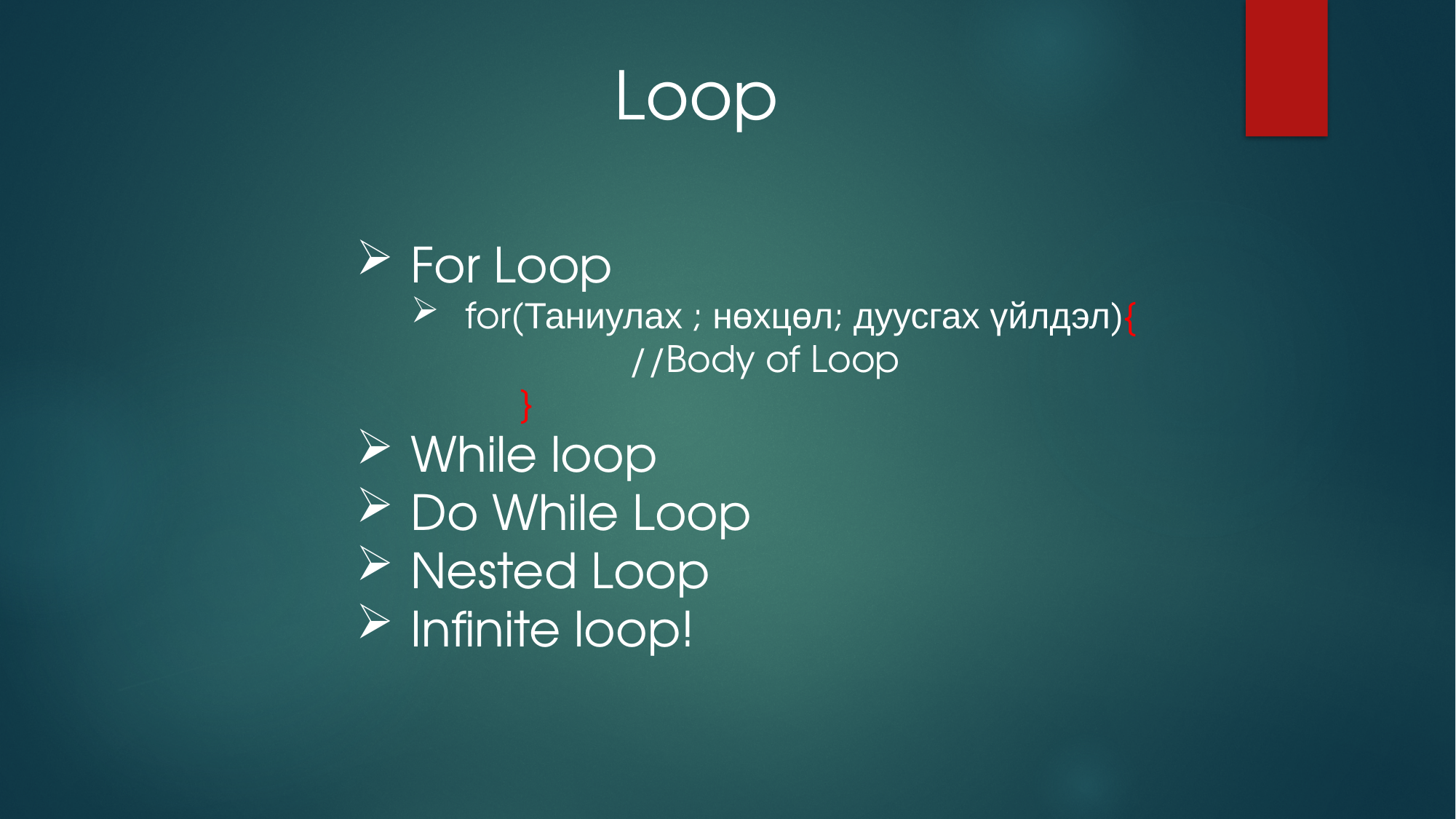

Loop
For Loop
for(Таниулах ; нөхцөл; дуусгах үйлдэл){
		//Body of Loop
	}
While loop
Do While Loop
Nested Loop
Infinite loop!